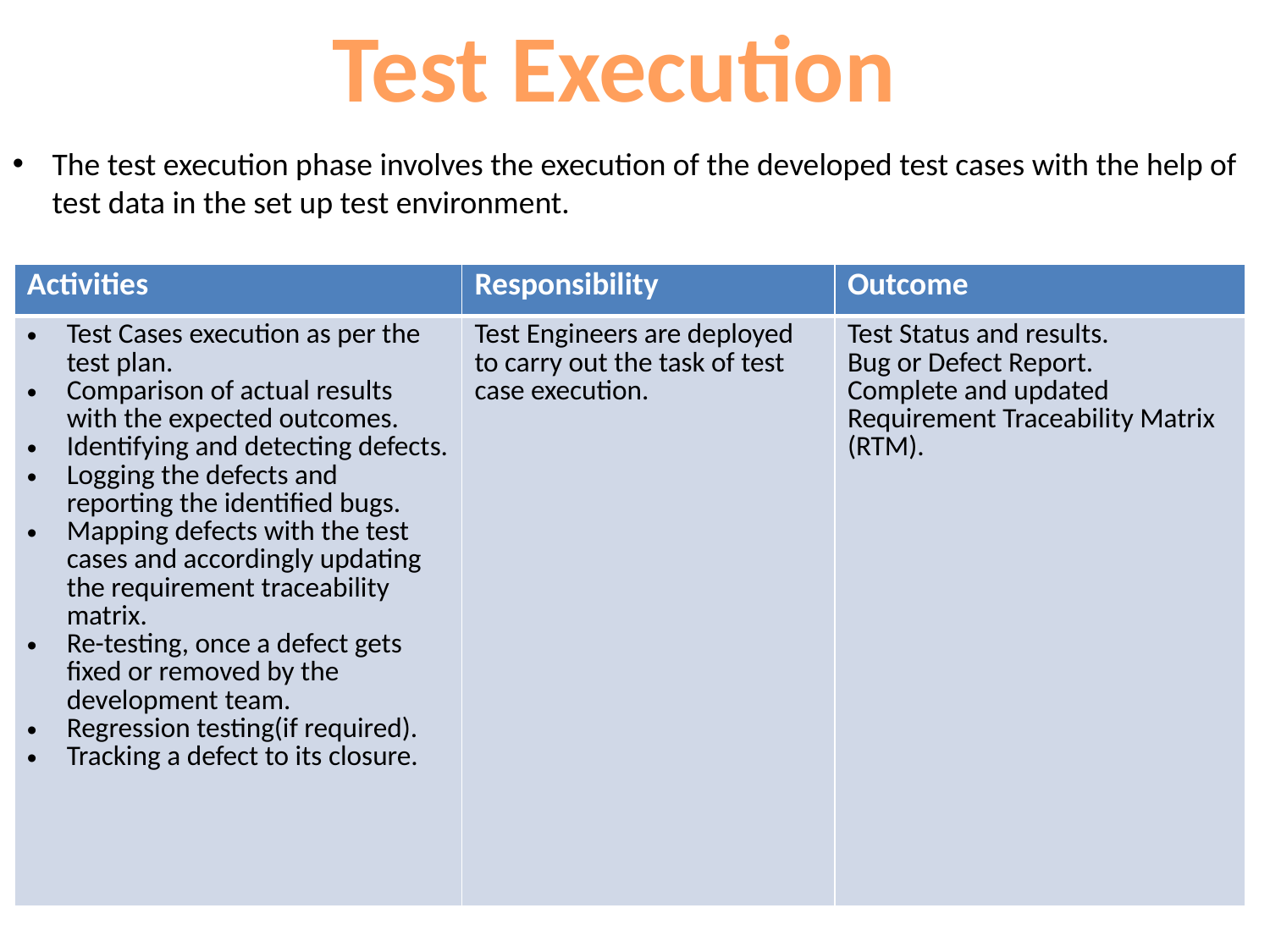

Test Execution
The test execution phase involves the execution of the developed test cases with the help of test data in the set up test environment.
| Activities | Responsibility | Outcome |
| --- | --- | --- |
| Test Cases execution as per the test plan. Comparison of actual results with the expected outcomes. Identifying and detecting defects. Logging the defects and reporting the identified bugs. Mapping defects with the test cases and accordingly updating the requirement traceability matrix. Re-testing, once a defect gets fixed or removed by the development team. Regression testing(if required). Tracking a defect to its closure. | Test Engineers are deployed to carry out the task of test case execution. | Test Status and results. Bug or Defect Report. Complete and updated Requirement Traceability Matrix (RTM). |